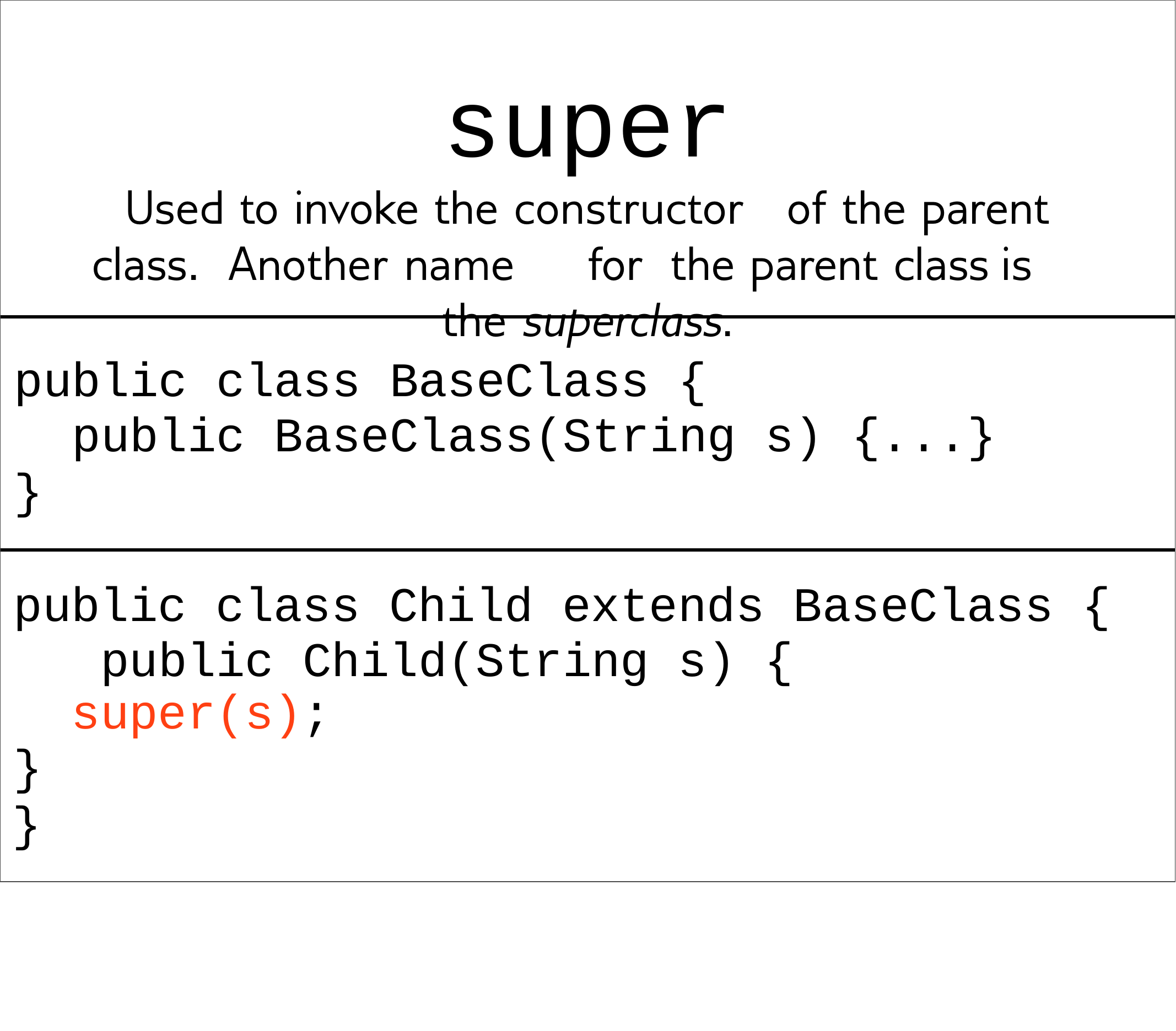

# super
Used to invoke the constructor	of the parent class.  Another name	for	the parent class	is	the superclass.

public class BaseClass {
public BaseClass(String s) {...}
}

public class Child extends BaseClass {  public Child(String s) {
super(s);
}
}